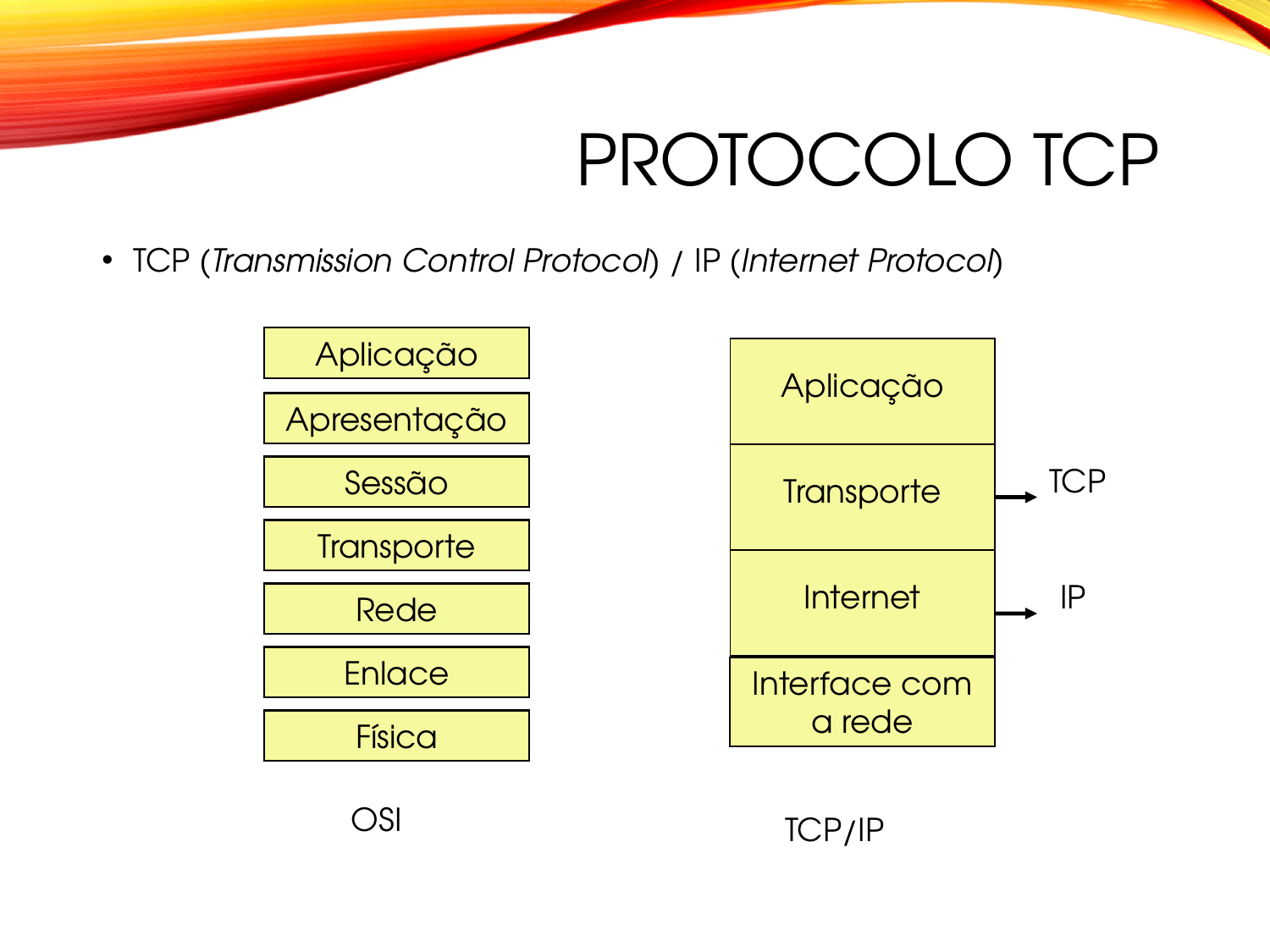

# Protocolo TCP
TCP (Transmission Control Protocol) / IP (Internet Protocol)

Aplicação
Apresentação
Sessão
Transporte
Rede
Enlace
Física

Aplicação
Aplicação

Transporte
TCP
Transporte

Internet
Internet
IP

Interface com a rede
OSI
TCP/IP